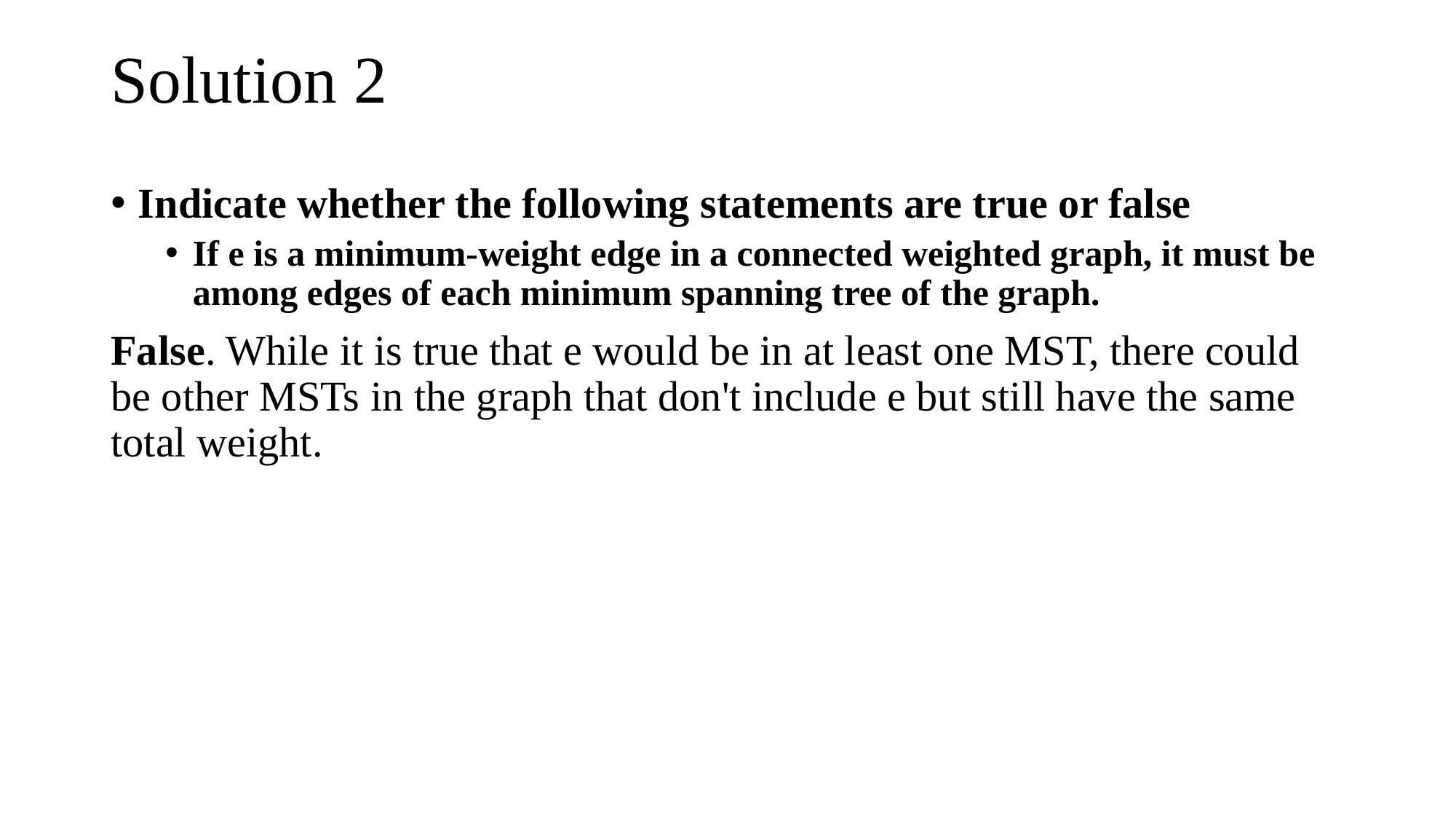

# Solution 2
Indicate whether the following statements are true or false
If e is a minimum-weight edge in a connected weighted graph, it must be among edges of each minimum spanning tree of the graph.
False. While it is true that e would be in at least one MST, there could be other MSTs in the graph that don't include e but still have the same total weight.